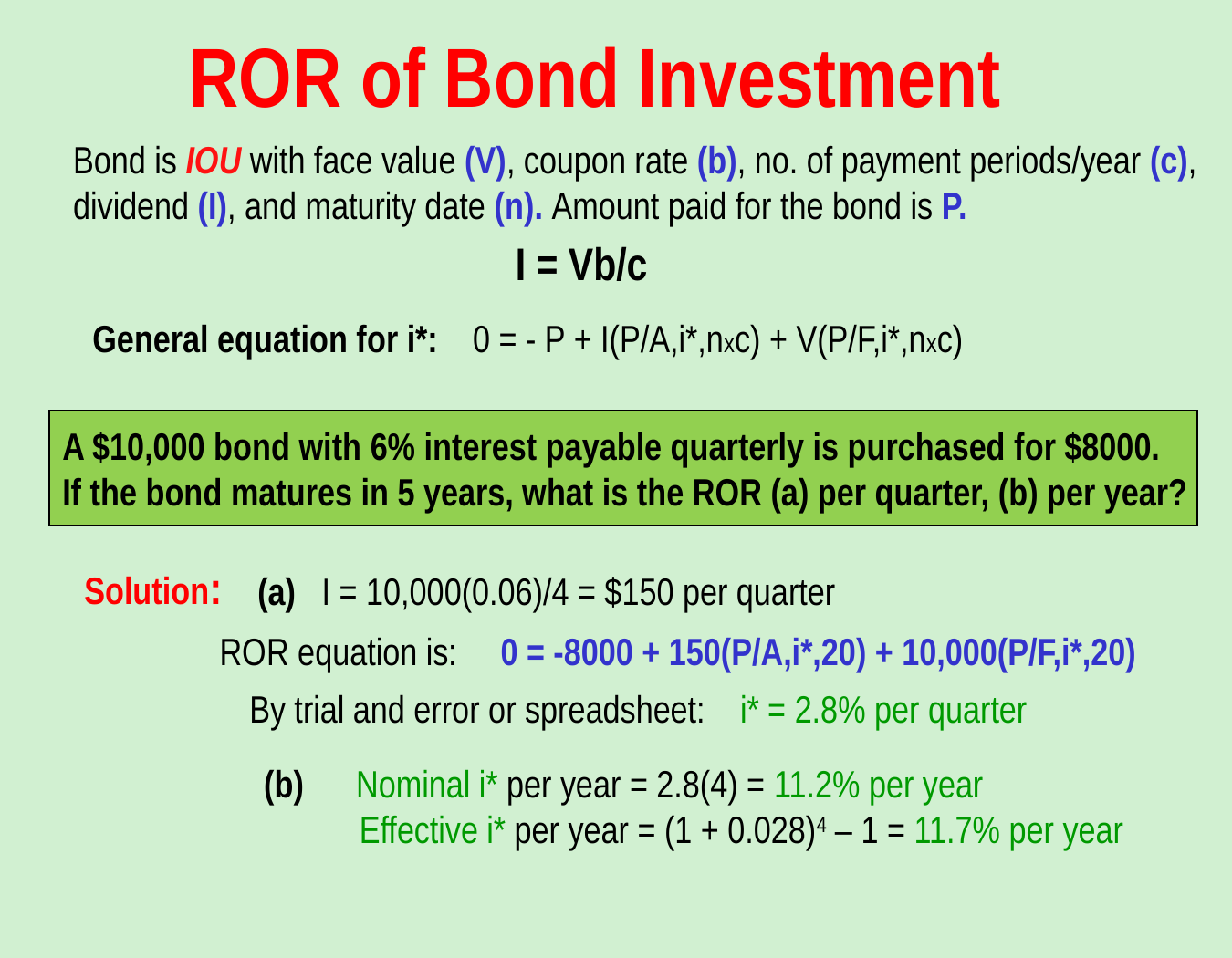

ROR of Bond Investment
Bond is IOU with face value (V), coupon rate (b), no. of payment periods/year (c),
dividend (I), and maturity date (n). Amount paid for the bond is P.
 I = Vb/c
General equation for i*:    0 = - P + I(P/A,i*,nxc) + V(P/F,i*,nxc)

A $10,000 bond with 6% interest payable quarterly is purchased for $8000.
If the bond matures in 5 years, what is the ROR (a) per quarter, (b) per year?

Solution:
(a)   I = 10,000(0.06)/4 = $150 per quarter
ROR equation is:     0 = -8000 + 150(P/A,i*,20) + 10,000(P/F,i*,20)
By trial and error or spreadsheet:    i* = 2.8% per quarter
(b)      Nominal i* per year = 2.8(4) = 11.2% per year
           Effective i* per year = (1 + 0.028)4 – 1 = 11.7% per year
Effective i per year = (1 + 0.028)4 – 1 = 11.7% per year